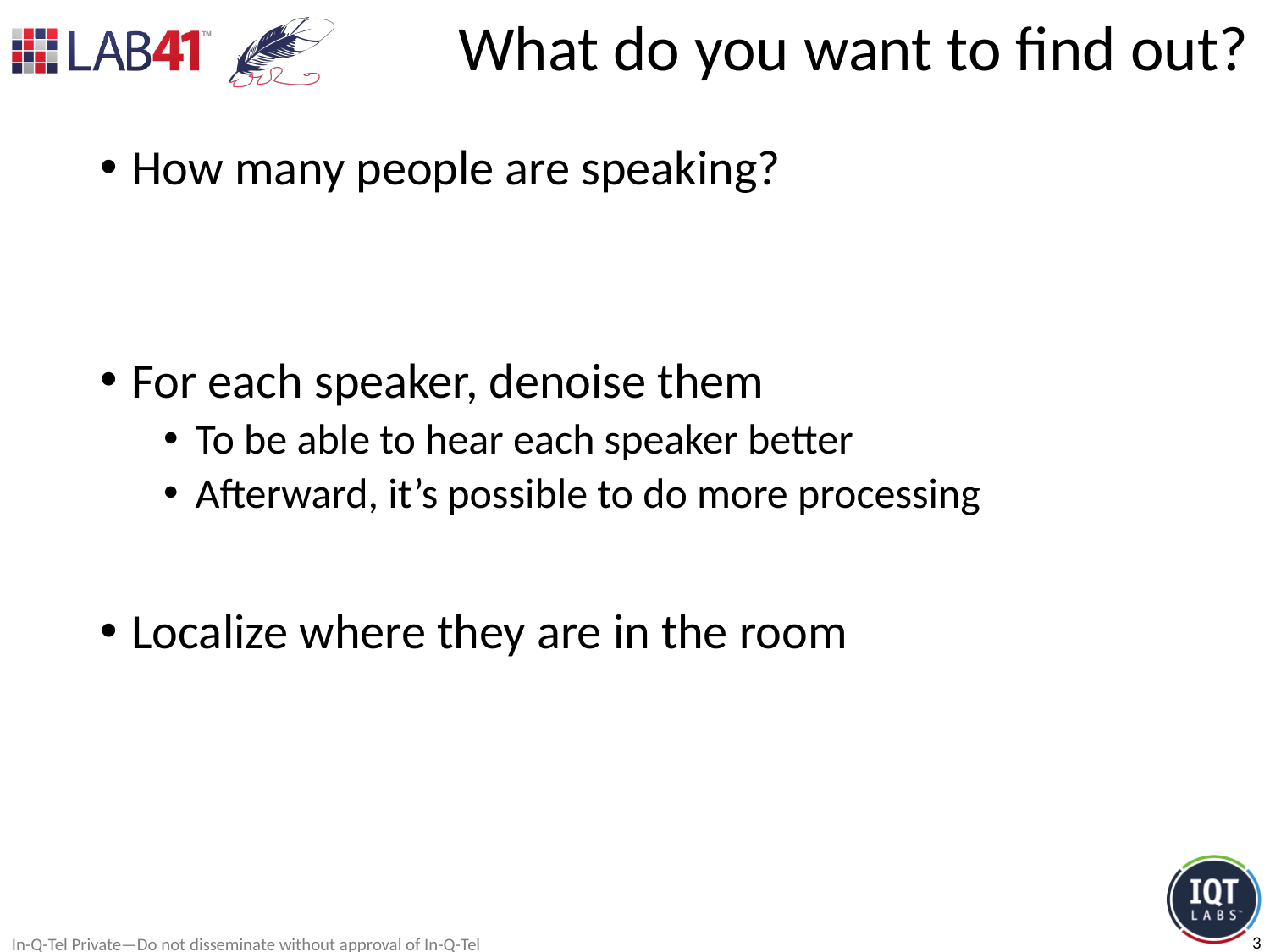

# What do you want to find out?
How many people are speaking?

For each speaker, denoise them
To be able to hear each speaker better
Afterward, it’s possible to do more processing

Localize where they are in the room